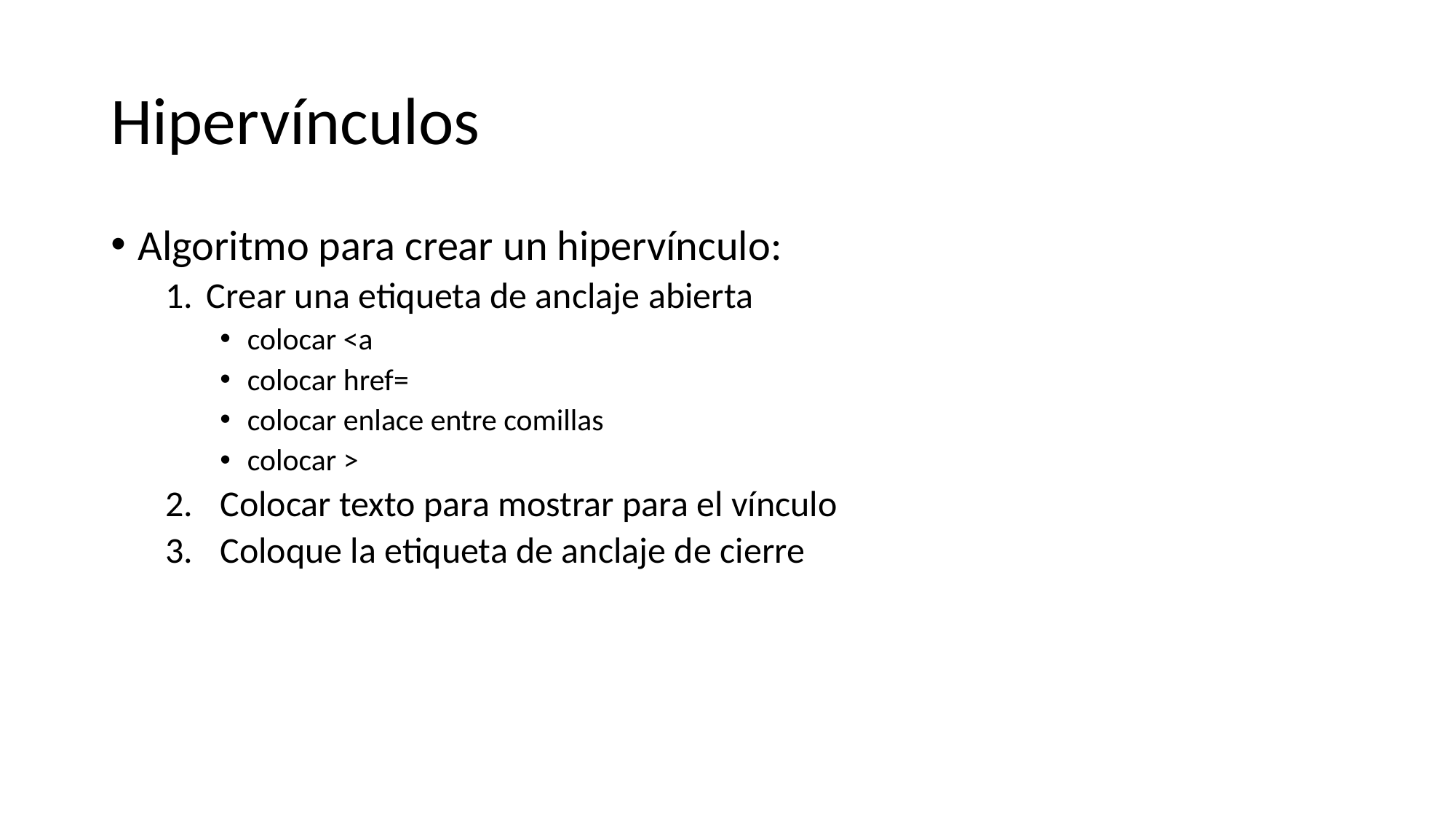

# Hipervínculos
Algoritmo para crear un hipervínculo:
Crear una etiqueta de anclaje abierta
colocar <a
colocar href=
colocar enlace entre comillas
colocar >
Colocar texto para mostrar para el vínculo
Coloque la etiqueta de anclaje de cierre